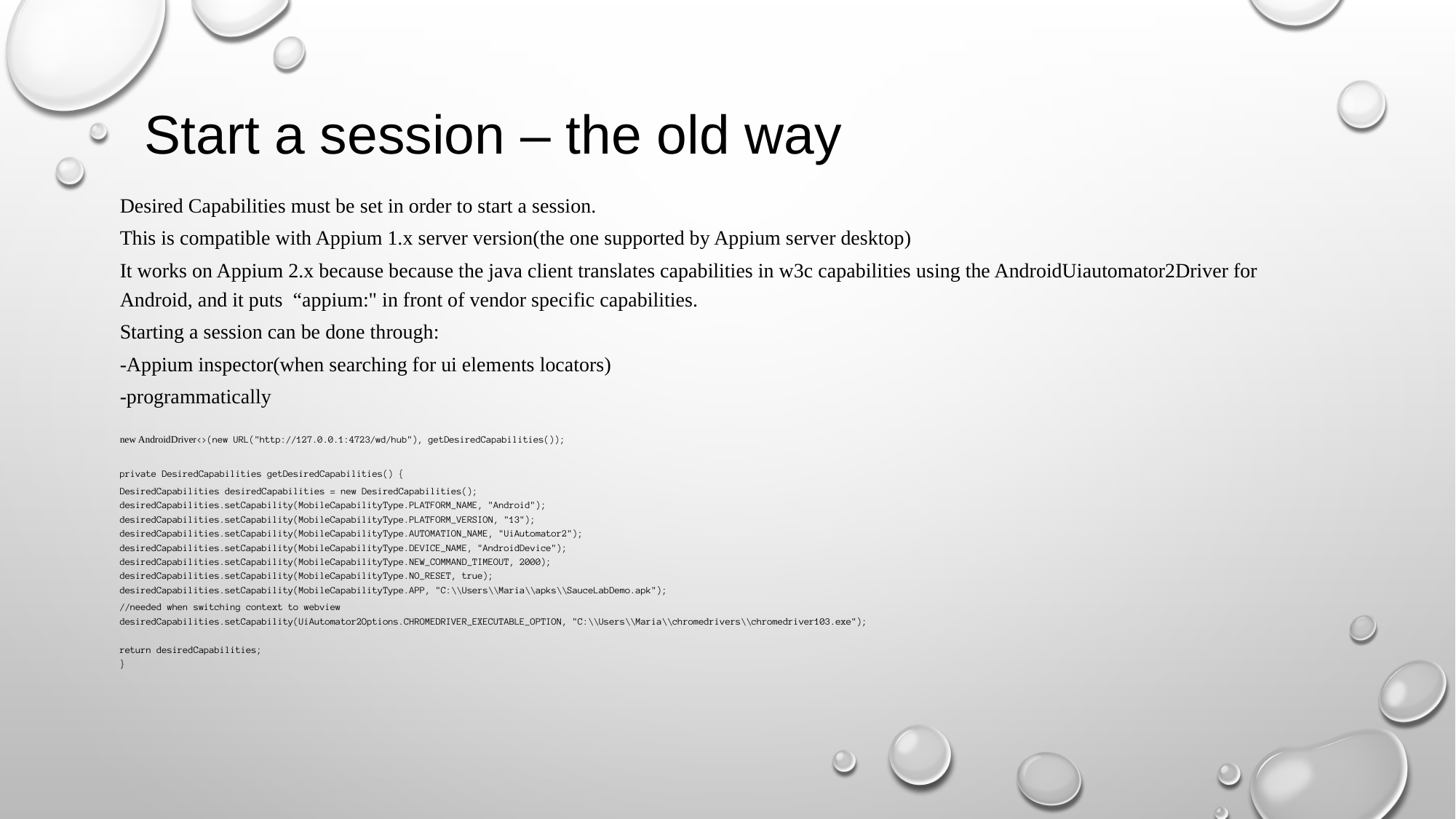

# Start a session – the old way
Desired Capabilities must be set in order to start a session.
This is compatible with Appium 1.x server version(the one supported by Appium server desktop)
It works on Appium 2.x because because the java client translates capabilities in w3c capabilities using the AndroidUiautomator2Driver for Android, and it puts  “appium:" in front of vendor specific capabilities.
Starting a session can be done through:
-Appium inspector(when searching for ui elements locators)
-programmatically

new AndroidDriver<>(new URL("http://127.0.0.1:4723/wd/hub"), getDesiredCapabilities());

private DesiredCapabilities getDesiredCapabilities() {
DesiredCapabilities desiredCapabilities = new DesiredCapabilities();
desiredCapabilities.setCapability(MobileCapabilityType.PLATFORM_NAME, "Android");
desiredCapabilities.setCapability(MobileCapabilityType.PLATFORM_VERSION, "13");
desiredCapabilities.setCapability(MobileCapabilityType.AUTOMATION_NAME, "UiAutomator2");
desiredCapabilities.setCapability(MobileCapabilityType.DEVICE_NAME, "AndroidDevice");
desiredCapabilities.setCapability(MobileCapabilityType.NEW_COMMAND_TIMEOUT, 2000);
desiredCapabilities.setCapability(MobileCapabilityType.NO_RESET, true);
desiredCapabilities.setCapability(MobileCapabilityType.APP, "C:\\Users\\Maria\\apks\\SauceLabDemo.apk");
//needed when switching context to webview
desiredCapabilities.setCapability(UiAutomator2Options.CHROMEDRIVER_EXECUTABLE_OPTION, "C:\\Users\\Maria\\chromedrivers\\chromedriver103.exe");
return desiredCapabilities;
}